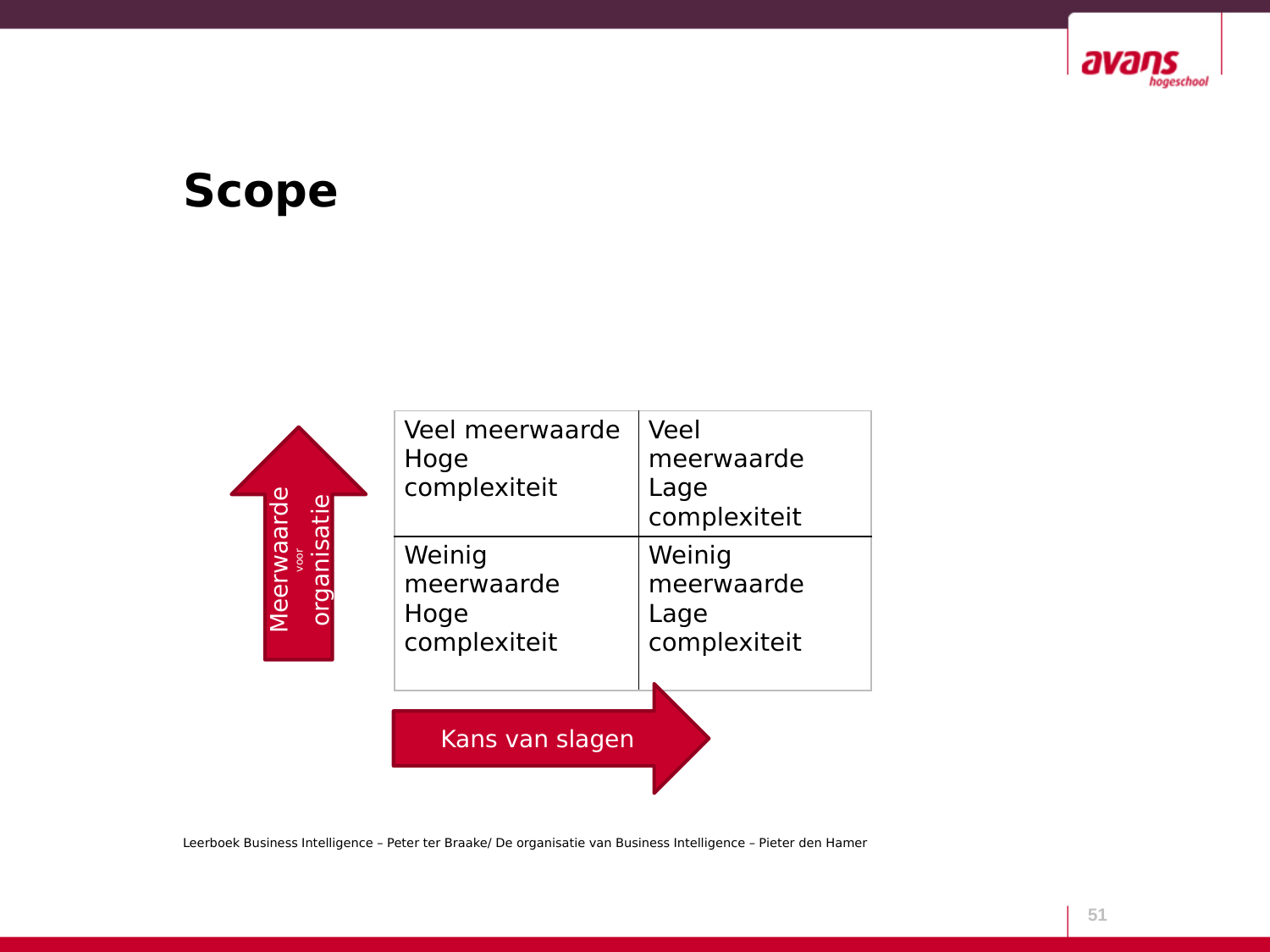

# Scope
| Veel meerwaarde Hoge complexiteit | Veel meerwaarde Lage complexiteit |
| --- | --- |
| Weinig meerwaarde Hoge complexiteit | Weinig meerwaarde Lage complexiteit |
Meerwaarde voor
organisatie
Kans van slagen
51